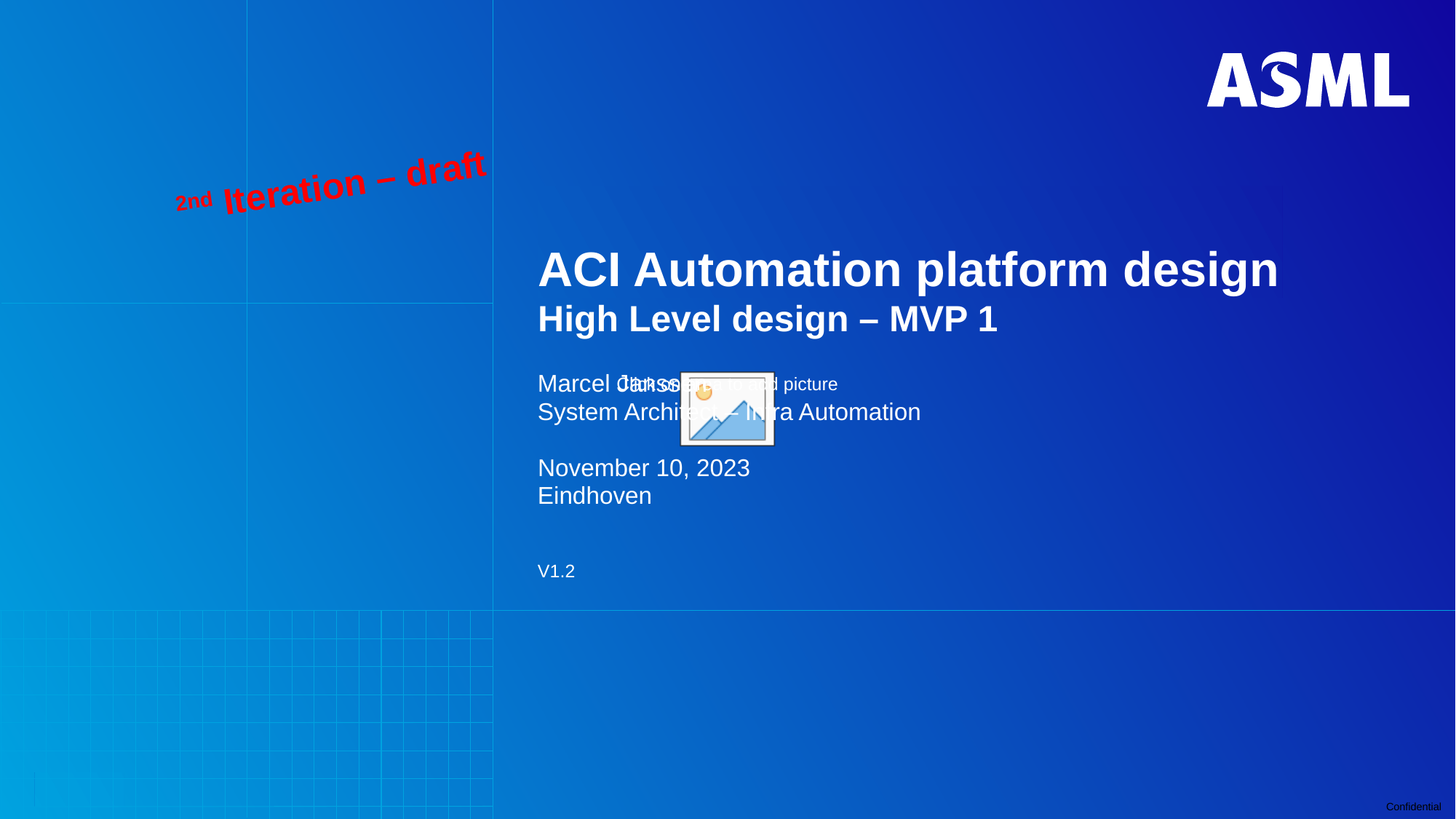

2nd Iteration – draft
# ACI Automation platform design
High Level design – MVP 1
Marcel Janssen
System Architect – Infra Automation
November 10, 2023
Eindhoven
V1.2

1